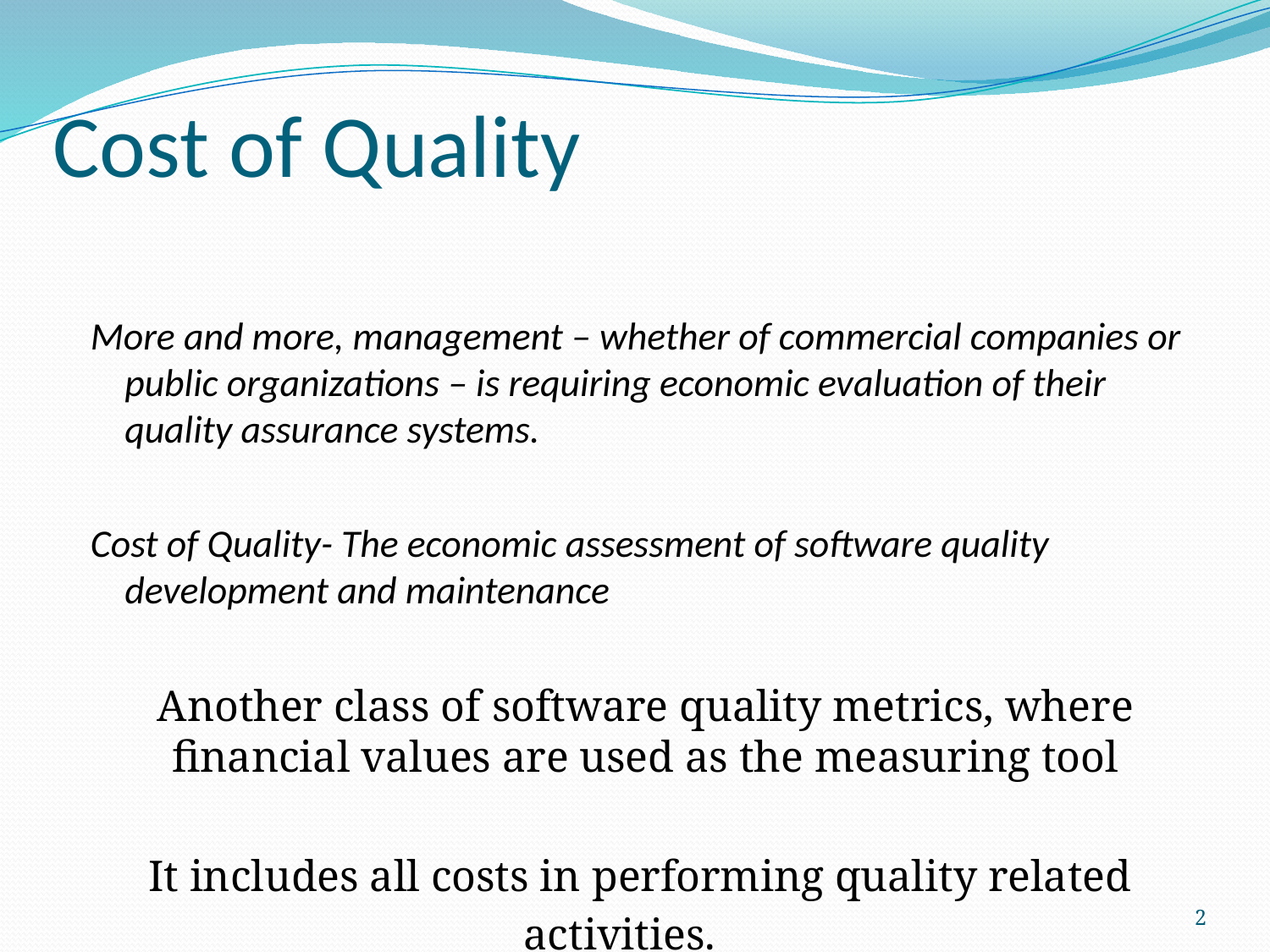

# Cost of Quality

More and more, management – whether of commercial companies or public organizations – is requiring economic evaluation of their quality assurance systems.

Cost of Quality- The economic assessment of software quality development and maintenance

Another class of software quality metrics, where financial values are used as the measuring tool

It includes all costs in performing quality related  activities.

2